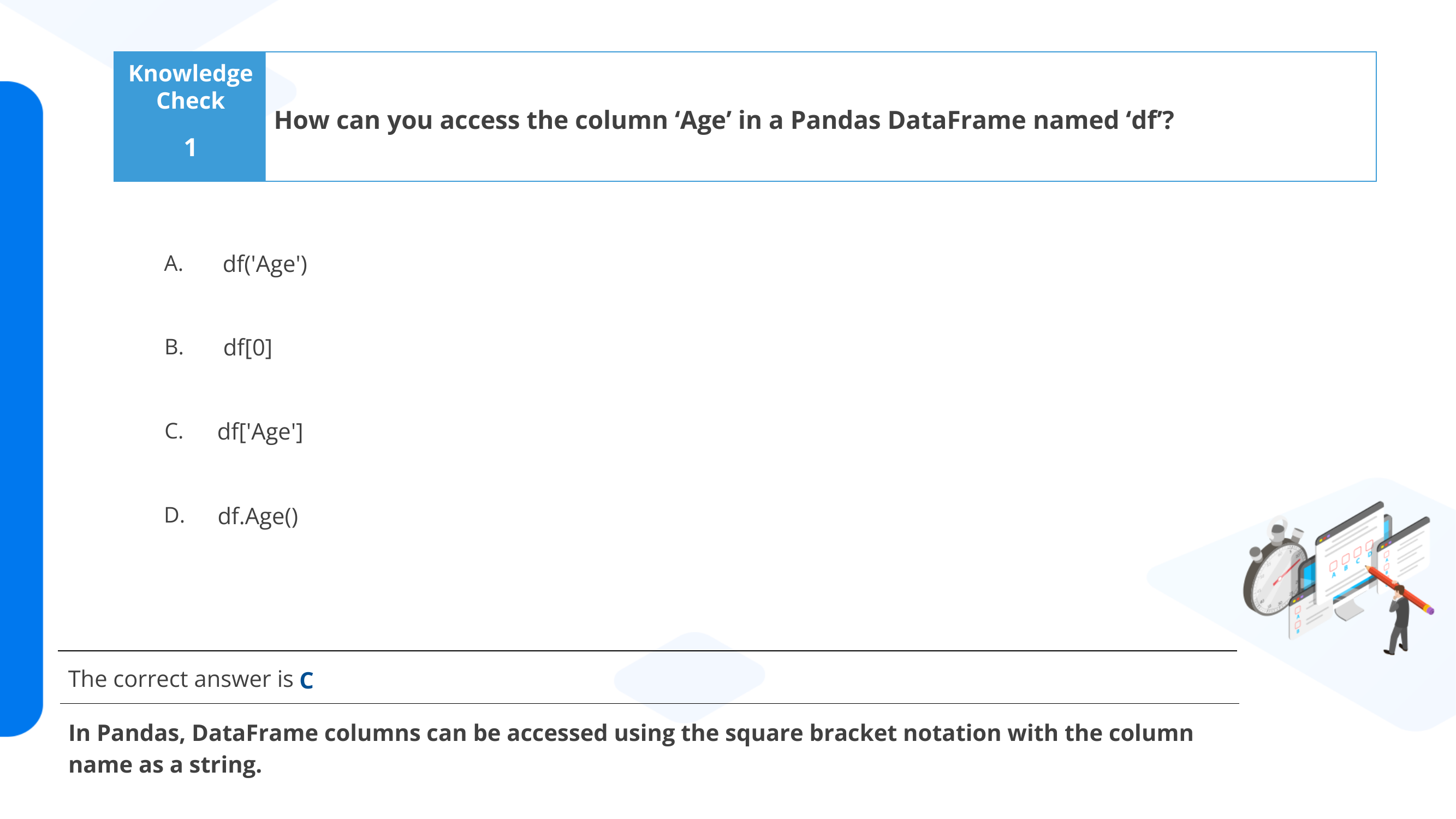

How can you access the column ‘Age’ in a Pandas DataFrame named ‘df’?
1
 df('Age')
 df[0]
df['Age']

df.Age()
C
In Pandas, DataFrame columns can be accessed using the square bracket notation with the column name as a string.